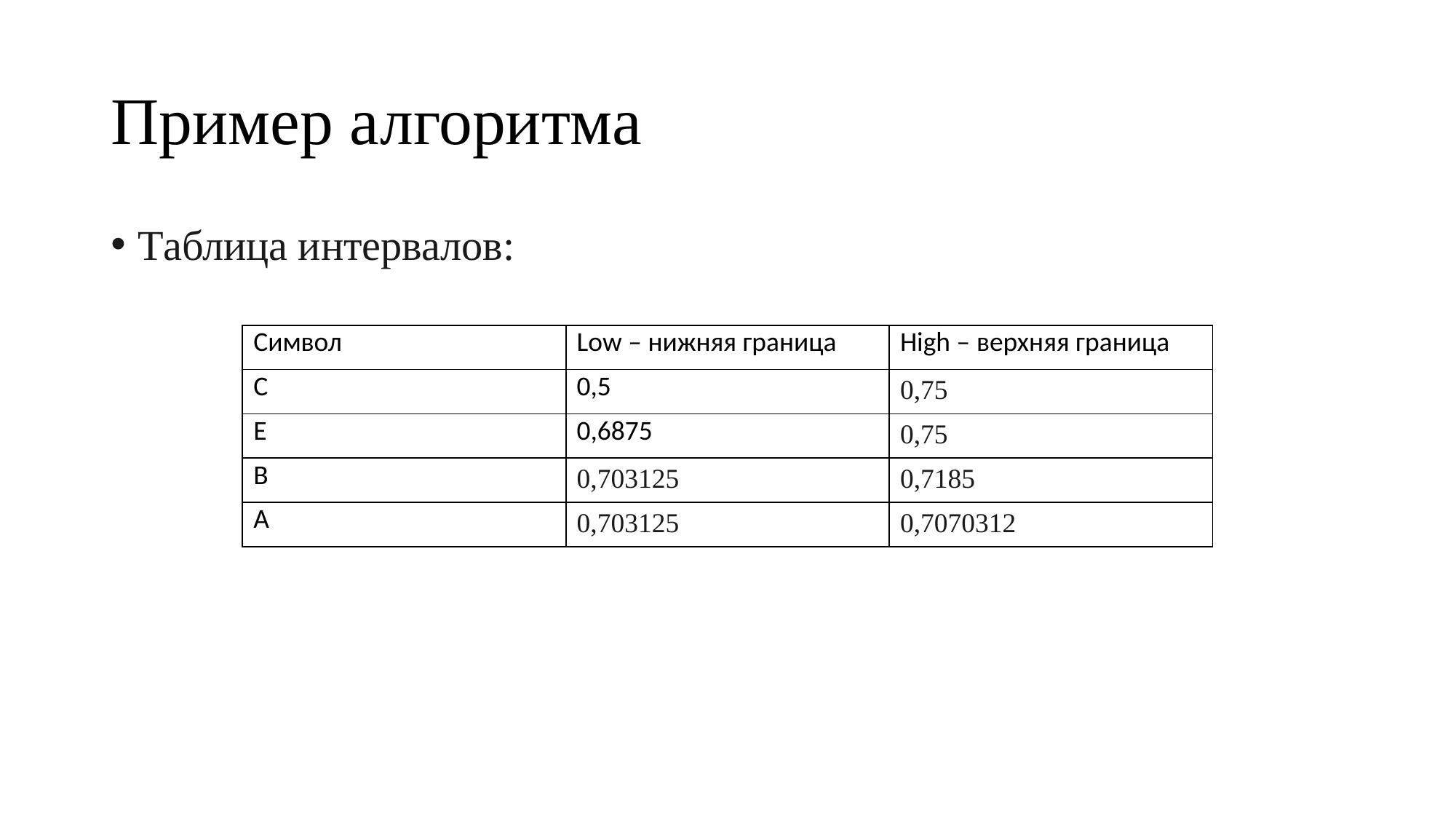

# Пример алгоритма
Таблица интервалов:

| Символ | Low – нижняя граница | High – верхняя граница |
| --- | --- | --- |
| C | 0,5 | 0,75 |
| E | 0,6875 | 0,75 |
| B | 0,703125 | 0,7185 |
| A | 0,703125 | 0,7070312 |